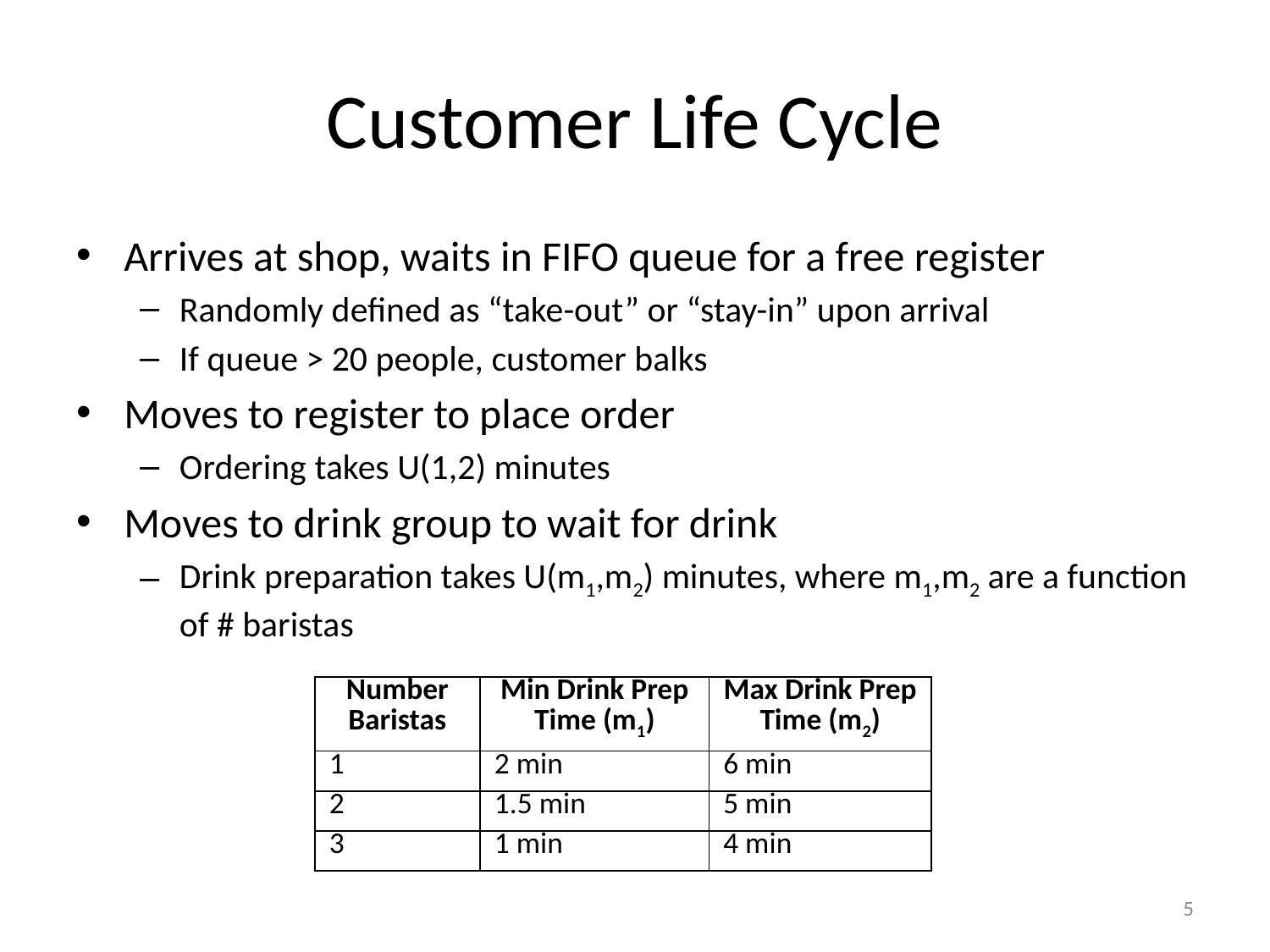

# Customer Life Cycle
Arrives at shop, waits in FIFO queue for a free register
Randomly defined as “take-out” or “stay-in” upon arrival
If queue > 20 people, customer balks
Moves to register to place order
Ordering takes U(1,2) minutes
Moves to drink group to wait for drink
Drink preparation takes U(m1,m2) minutes, where m1,m2 are a function of # baristas
| Number Baristas | Min Drink Prep Time (m1) | Max Drink Prep Time (m2) |
| --- | --- | --- |
| 1 | 2 min | 6 min |
| 2 | 1.5 min | 5 min |
| 3 | 1 min | 4 min |
5